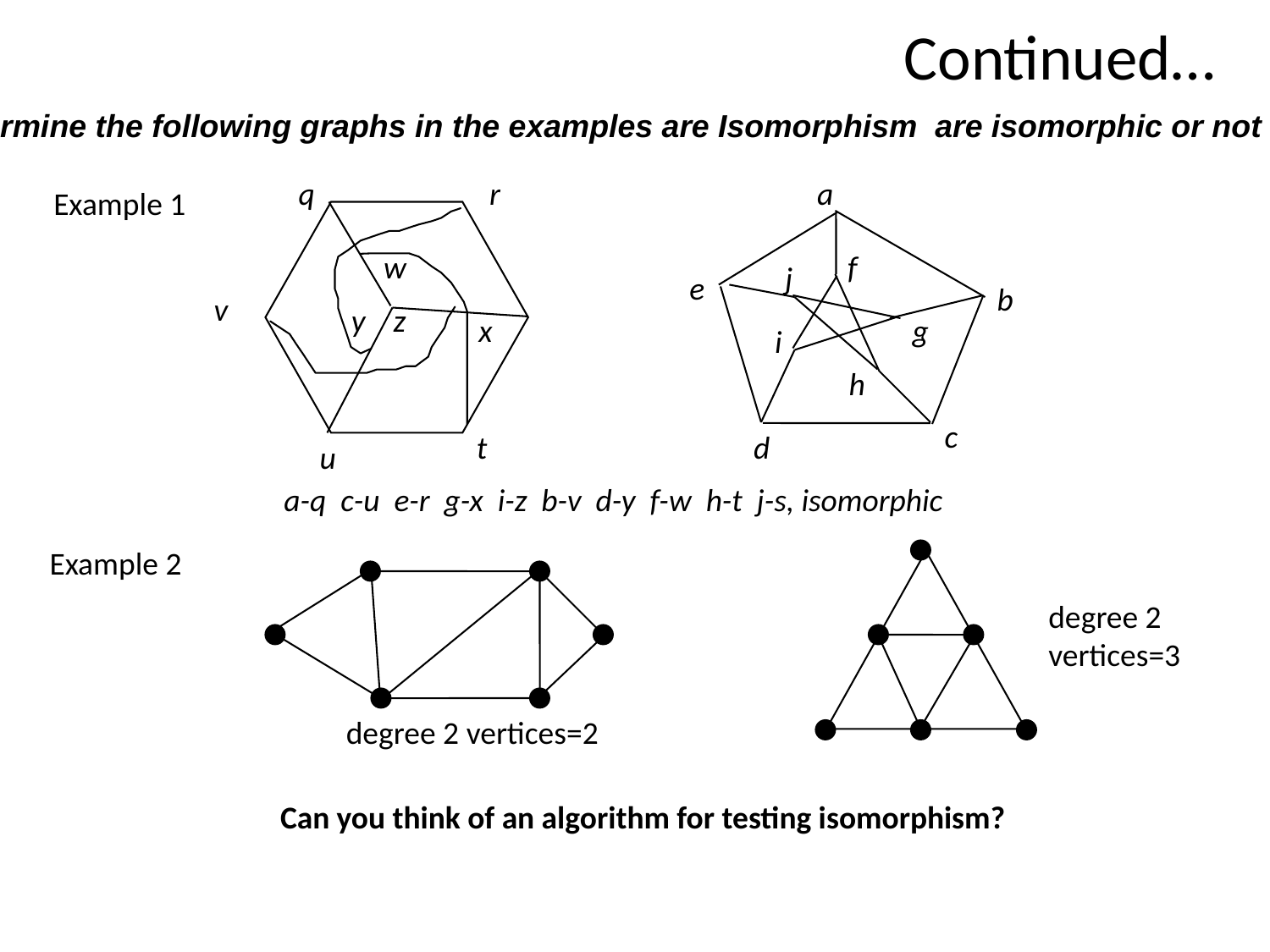

Continued…
 Determine the following graphs in the examples are Isomorphism  are isomorphic or not
q
r
a
Example 1

w
f
j

e
b

v

y
z

x
g

i

h

c
t
d

u
a-q  c-u  e-r  g-x  i-z  b-v  d-y  f-w  h-t  j-s, isomorphic
Example 2

degree 2
vertices=3

degree 2 vertices=2

Can you think of an algorithm for testing isomorphism?